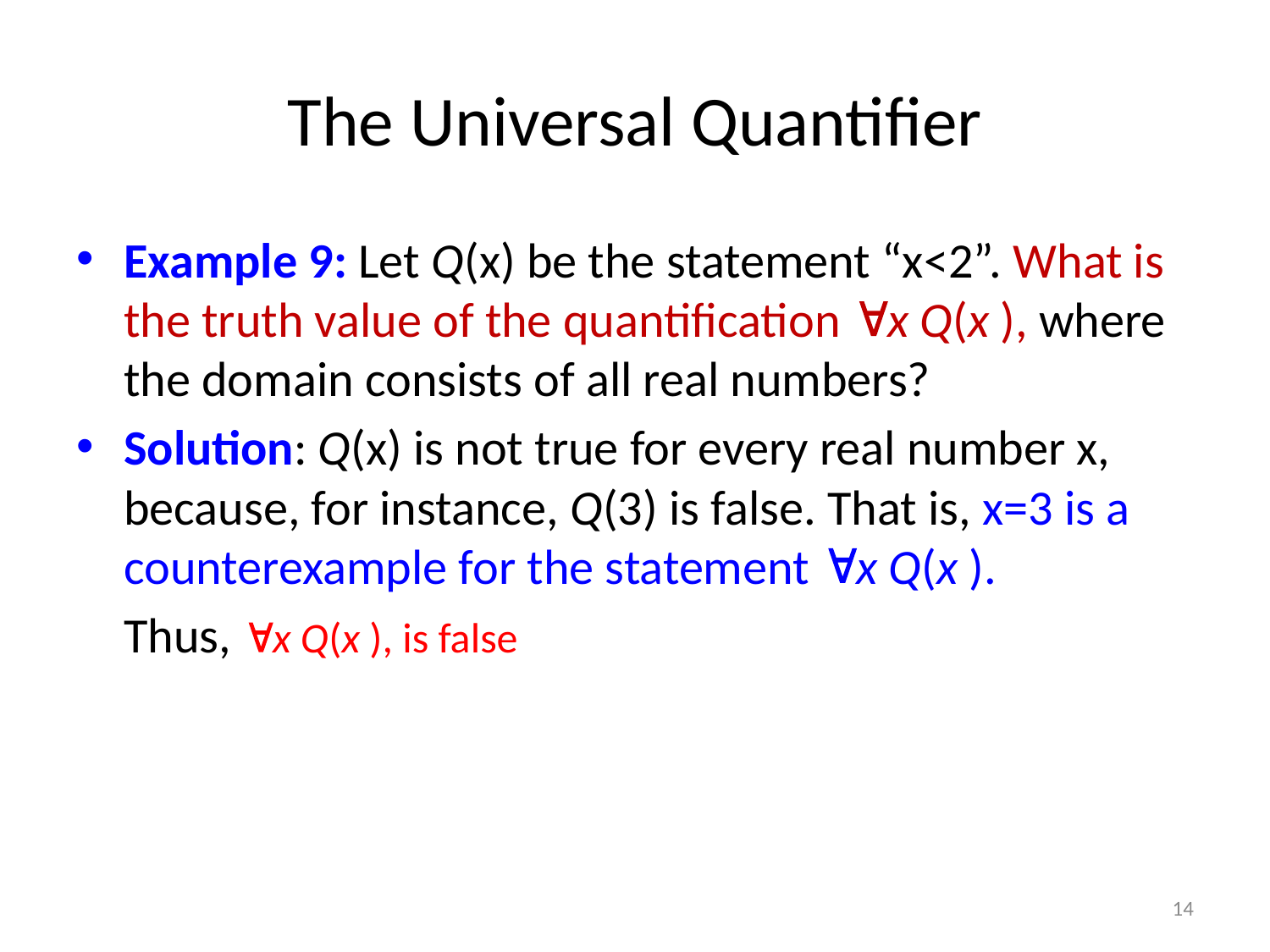

# The Universal Quantifier
Example 9: Let Q(x) be the statement “x<2”. What is the truth value of the quantification ∀x Q(x ), where the domain consists of all real numbers?
Solution: Q(x) is not true for every real number x, because, for instance, Q(3) is false. That is, x=3 is a counterexample for the statement ∀x Q(x ).
	Thus, ∀x Q(x ), is false

14